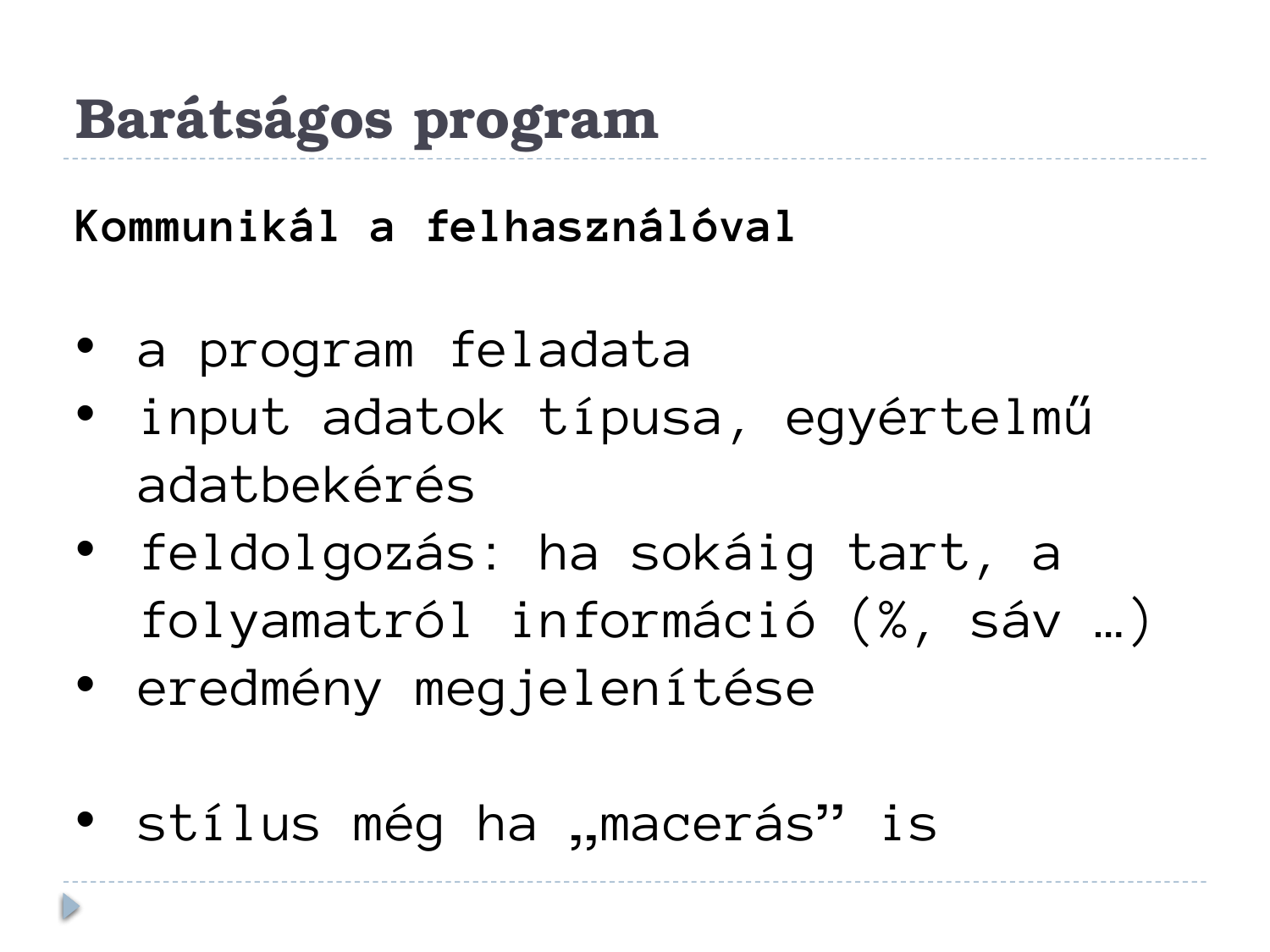

# Barátságos program

Kommunikál a felhasználóval

a program feladata
input adatok típusa, egyértelmű adatbekérés
feldolgozás: ha sokáig tart, a folyamatról információ (%, sáv …)
eredmény megjelenítése

stílus még ha „macerás” is